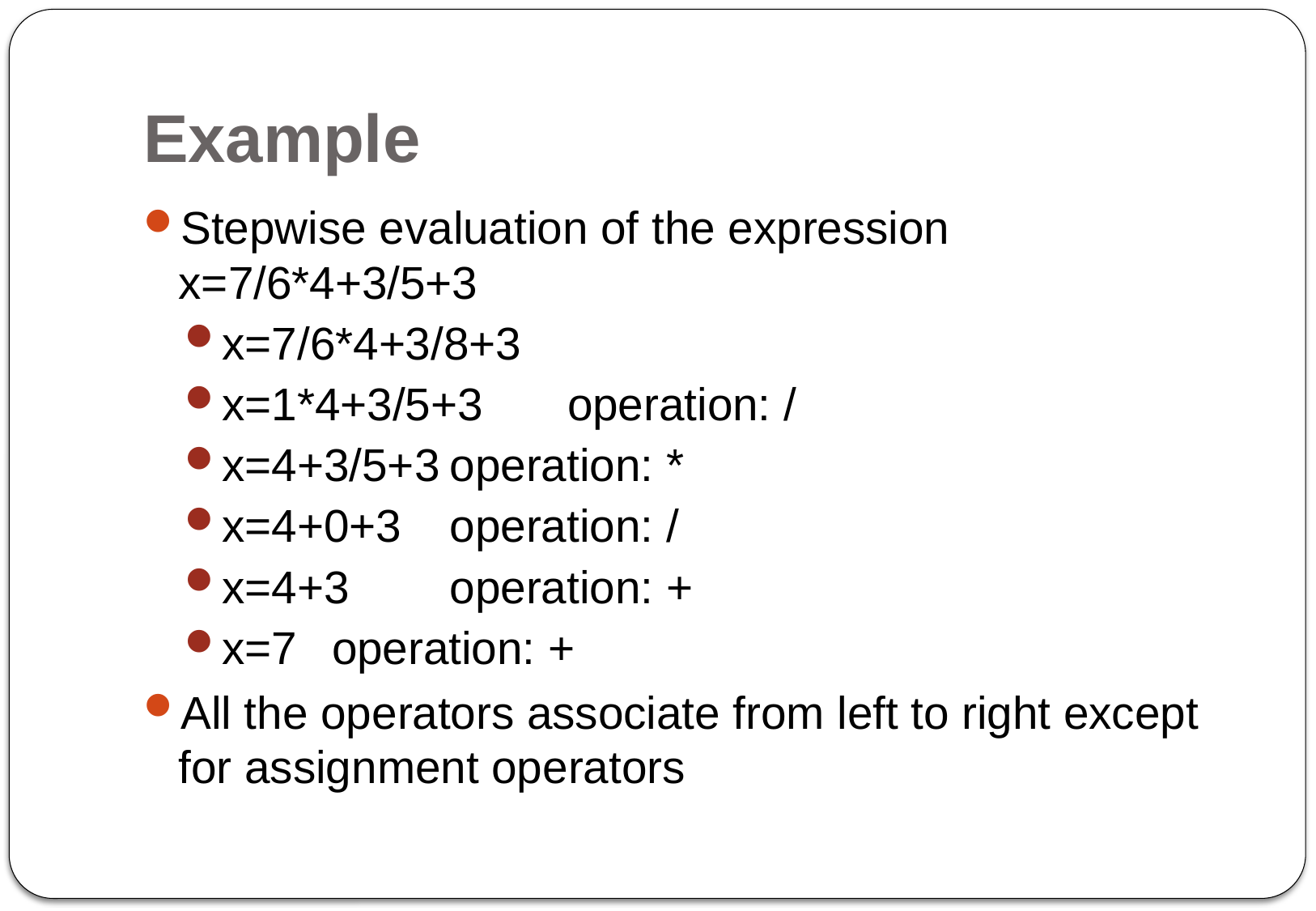

# Example
Stepwise evaluation of the expression x=7/6*4+3/5+3
x=7/6*4+3/8+3
x=1*4+3/5+3		operation: /
x=4+3/5+3		operation: *
x=4+0+3		operation: /
x=4+3			operation: +
x=7			operation: +
All the operators associate from left to right except for assignment operators